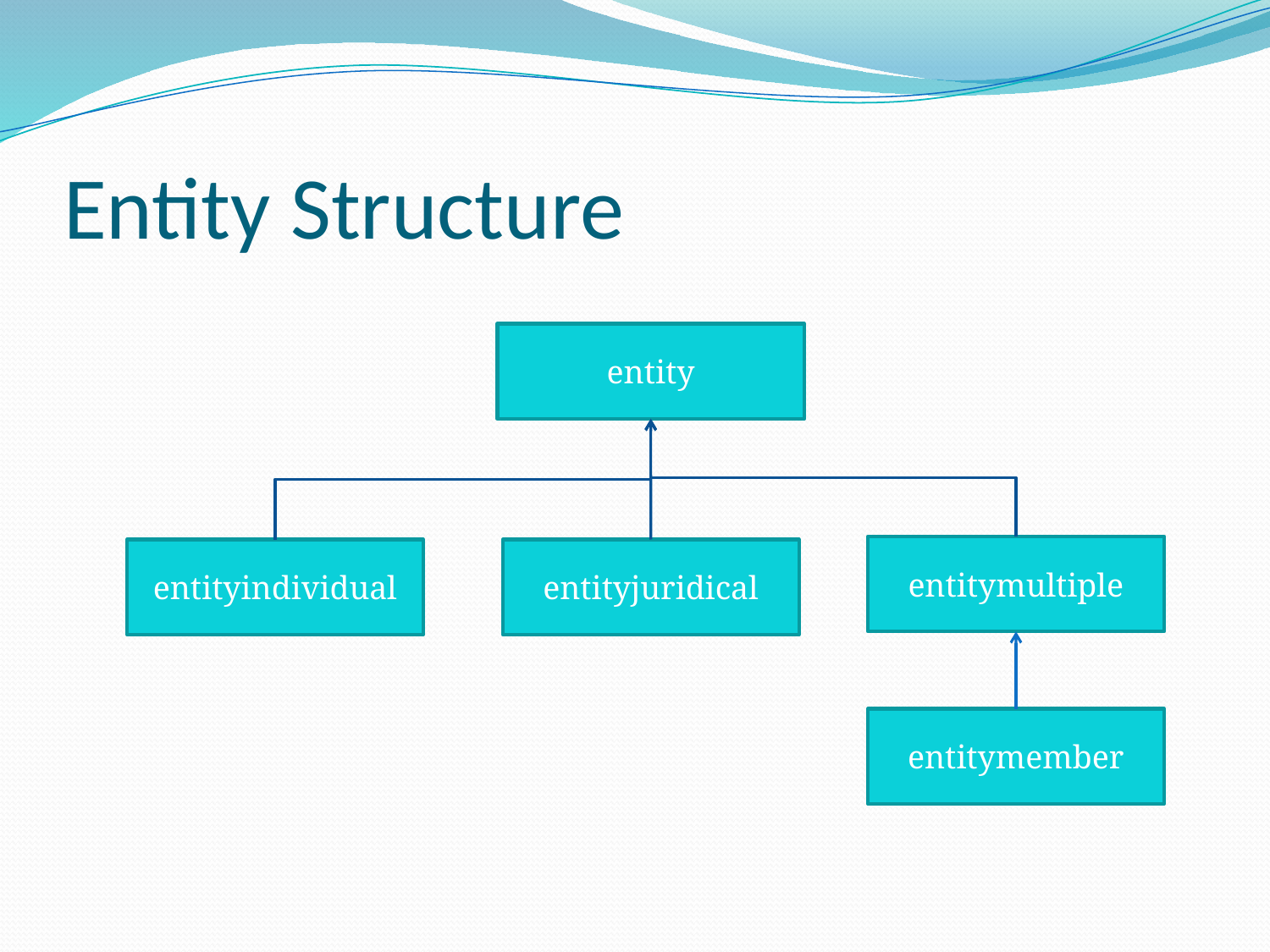

# Entity Structure
entity
entitymultiple
entityindividual
entityjuridical
entitymember